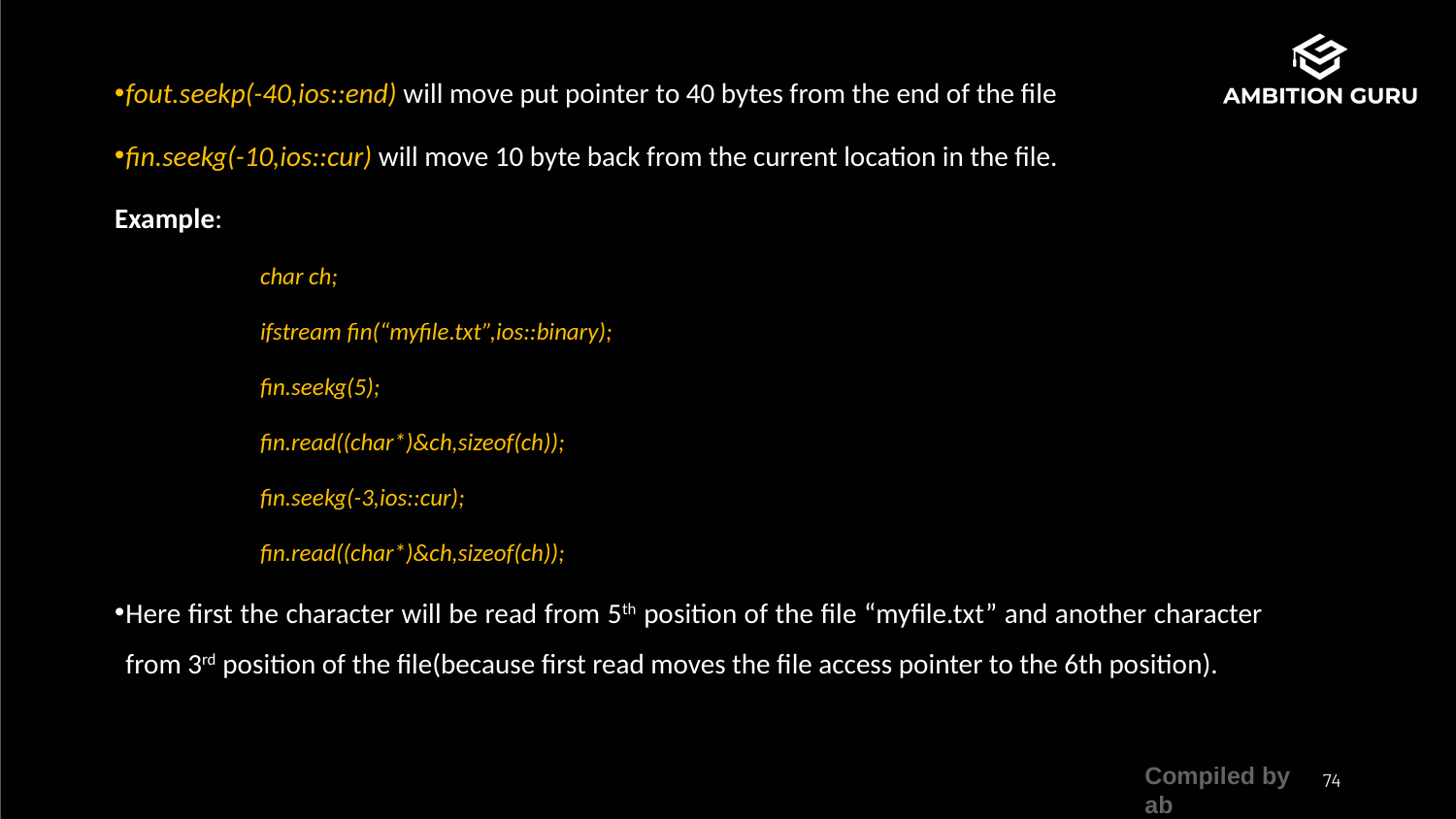

fout.seekp(-40,ios::end) will move put pointer to 40 bytes from the end of the file
fin.seekg(-10,ios::cur) will move 10 byte back from the current location in the file.
Example:
	char ch;
	ifstream fin(“myfile.txt”,ios::binary);
	fin.seekg(5);
	fin.read((char*)&ch,sizeof(ch));
	fin.seekg(-3,ios::cur);
	fin.read((char*)&ch,sizeof(ch));
Here first the character will be read from 5th position of the file “myfile.txt” and another character from 3rd position of the file(because first read moves the file access pointer to the 6th position).

74